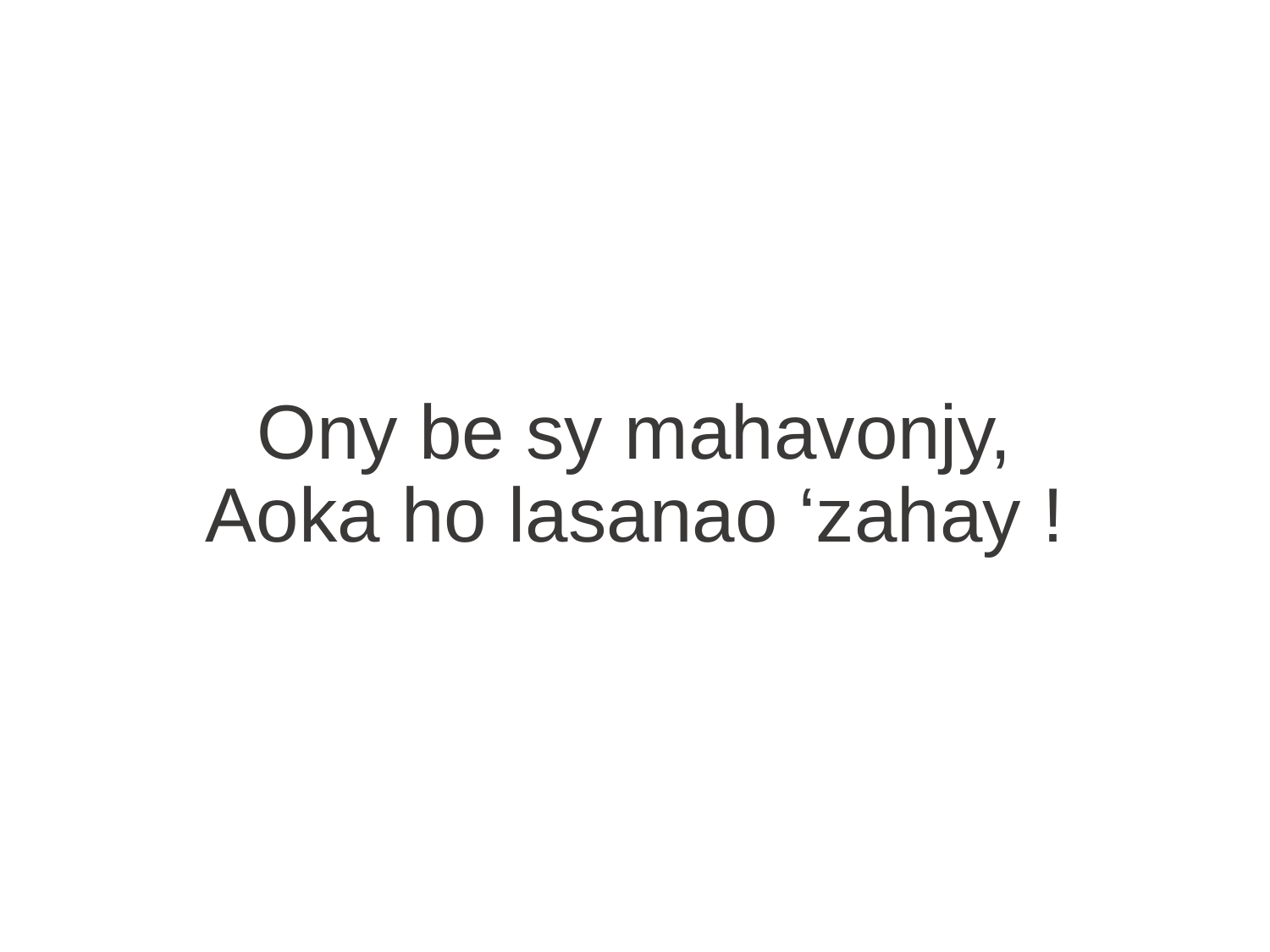

Ony be sy mahavonjy,
Aoka ho lasanao ‘zahay !